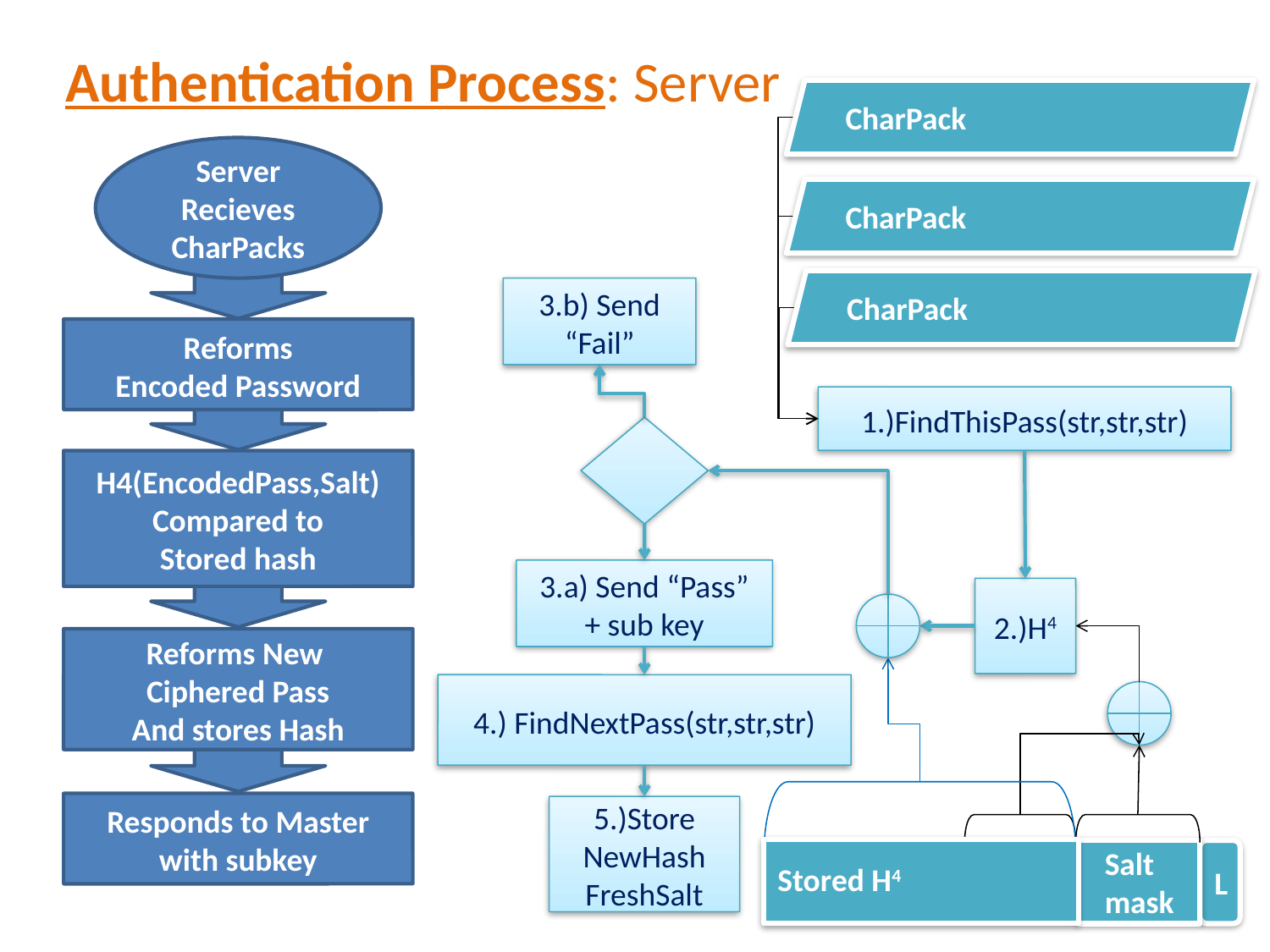

# Authentication Process: Server
CharPack

Server Recieves
CharPacks

CharPack

CharPack
3.b) Send “Fail”
Reforms
Encoded Password
1.)FindThisPass(str,str,str)

H4(EncodedPass,Salt)
Compared to
Stored hash
3.a) Send “Pass” + sub key

2.)H4

Reforms New
Ciphered Pass
And stores Hash

4.) FindNextPass(str,str,str)

Responds to Master
with subkey
5.)Store NewHash
FreshSalt

Salt mask
L
Stored H4